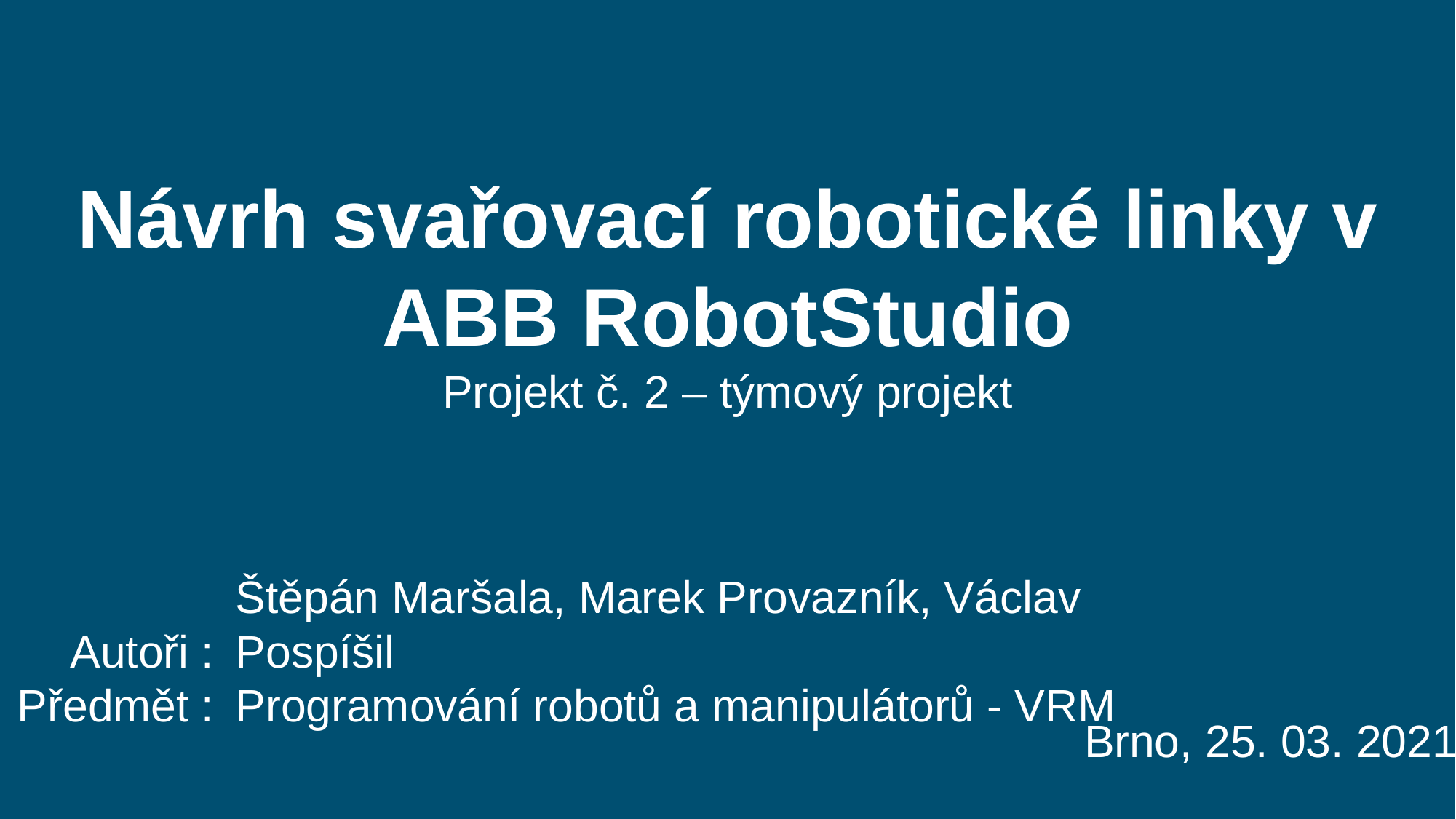

Návrh svařovací robotické linky v ABB RobotStudio
Projekt č. 2 – týmový projekt

                              Autoři :
Předmět :
Štěpán Maršala, Marek Provazník, Václav Pospíšil
Programování robotů a manipulátorů - VRM
Brno, 25. 03. 2021